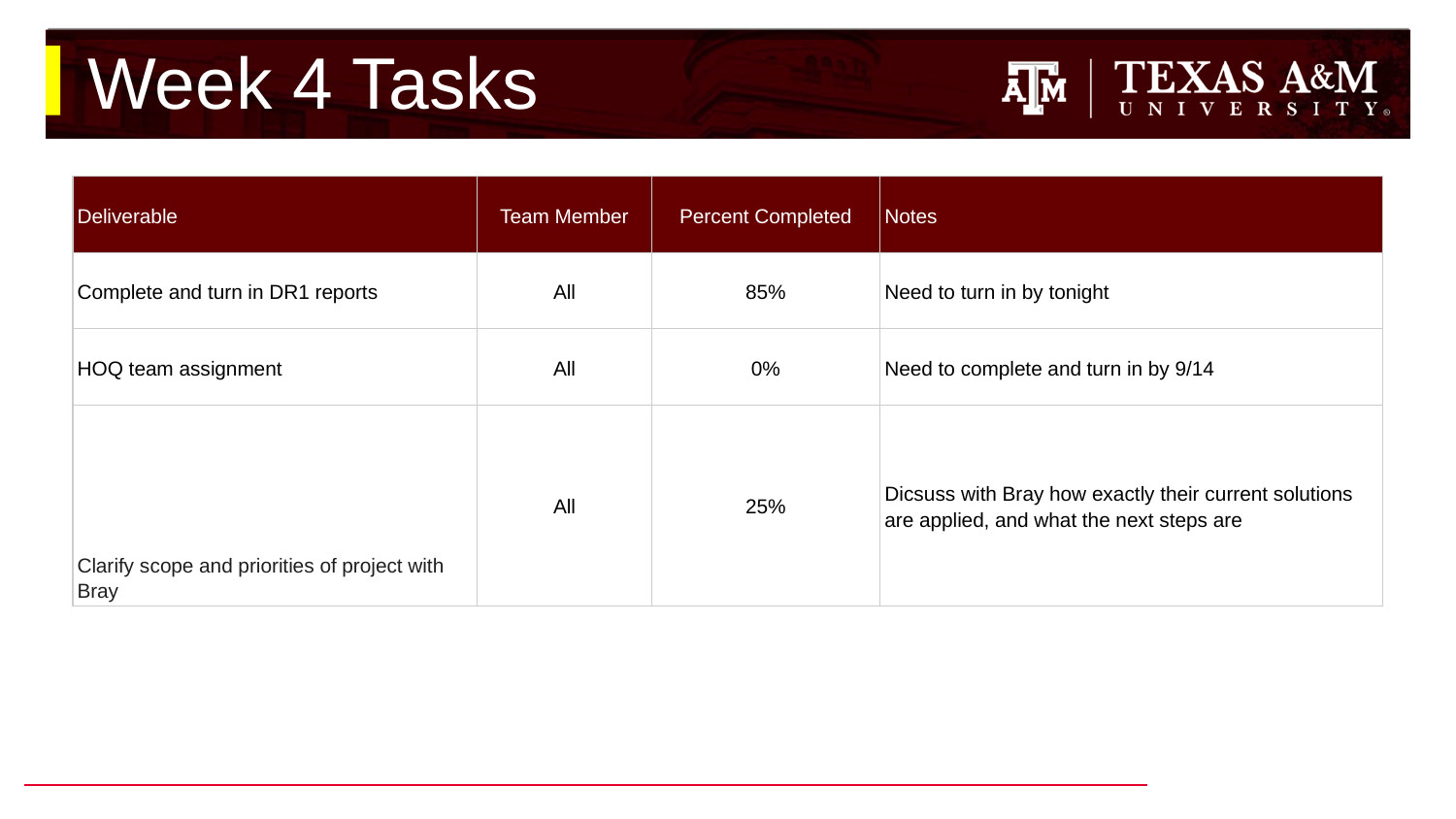

# Week 4 Tasks
| Deliverable | Team Member | Percent Completed | Notes |
| --- | --- | --- | --- |
| Complete and turn in DR1 reports | All | 85% | Need to turn in by tonight |
| HOQ team assignment | All | 0% | Need to complete and turn in by 9/14 |
| Clarify scope and priorities of project with Bray | All | 25% | Dicsuss with Bray how exactly their current solutions are applied, and what the next steps are |